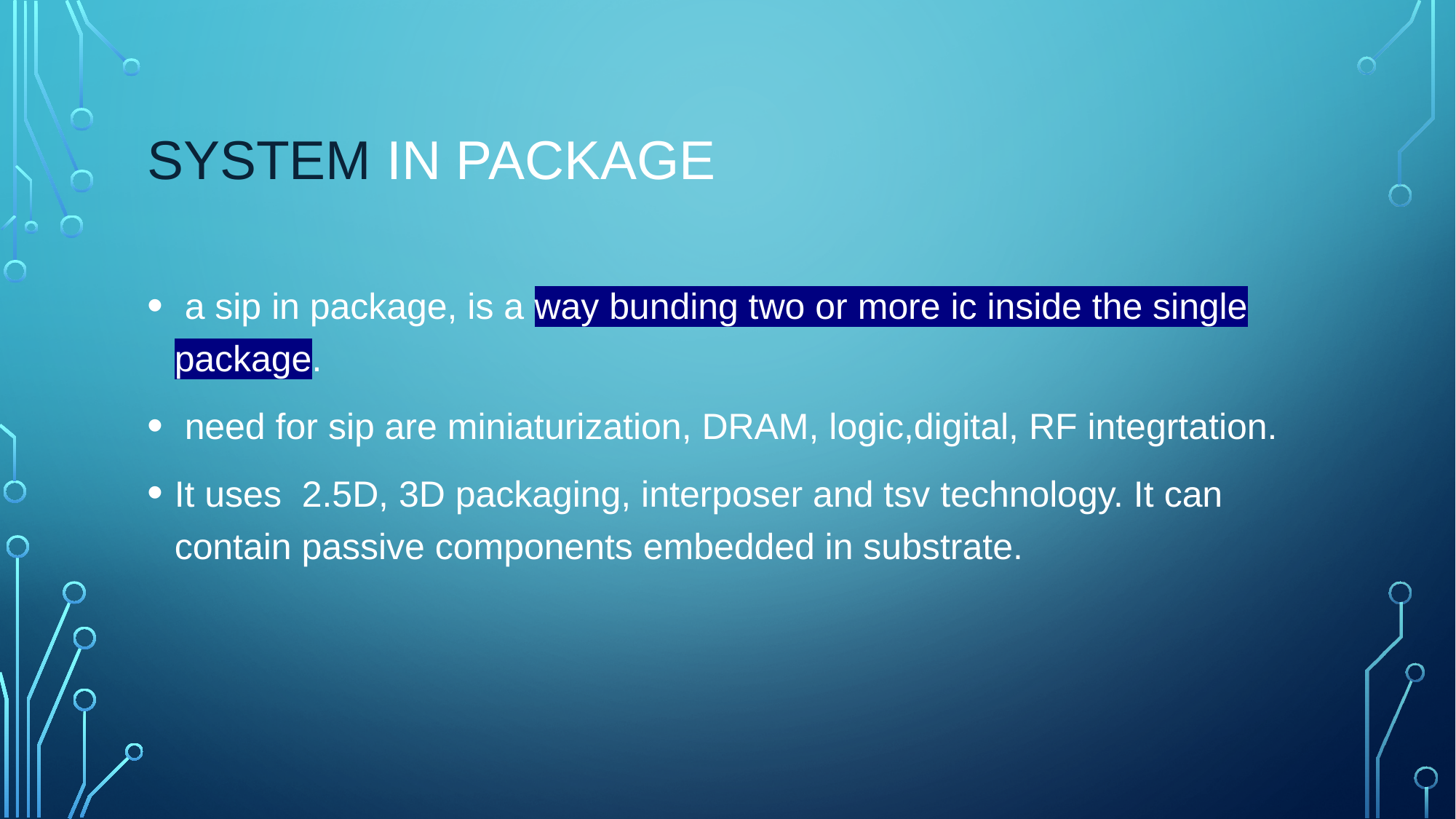

# System in package
 a sip in package, is a way bunding two or more ic inside the single package.
 need for sip are miniaturization, DRAM, logic,digital, RF integrtation.
It uses  2.5D, 3D packaging, interposer and tsv technology. It can contain passive components embedded in substrate.